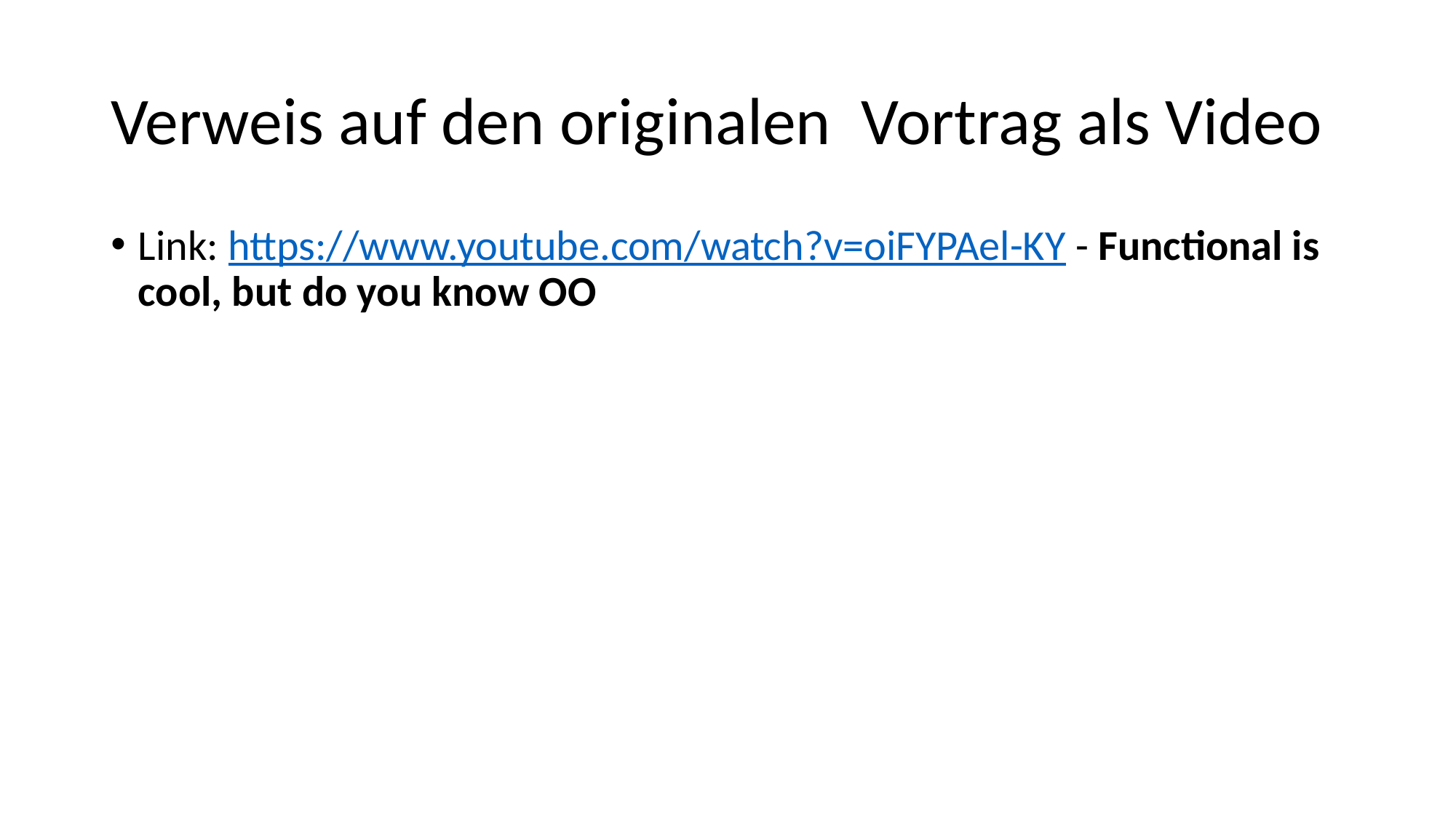

# Verweis auf den originalen  Vortrag als Video
Link: https://www.youtube.com/watch?v=oiFYPAel-KY - Functional is cool, but do you know OO